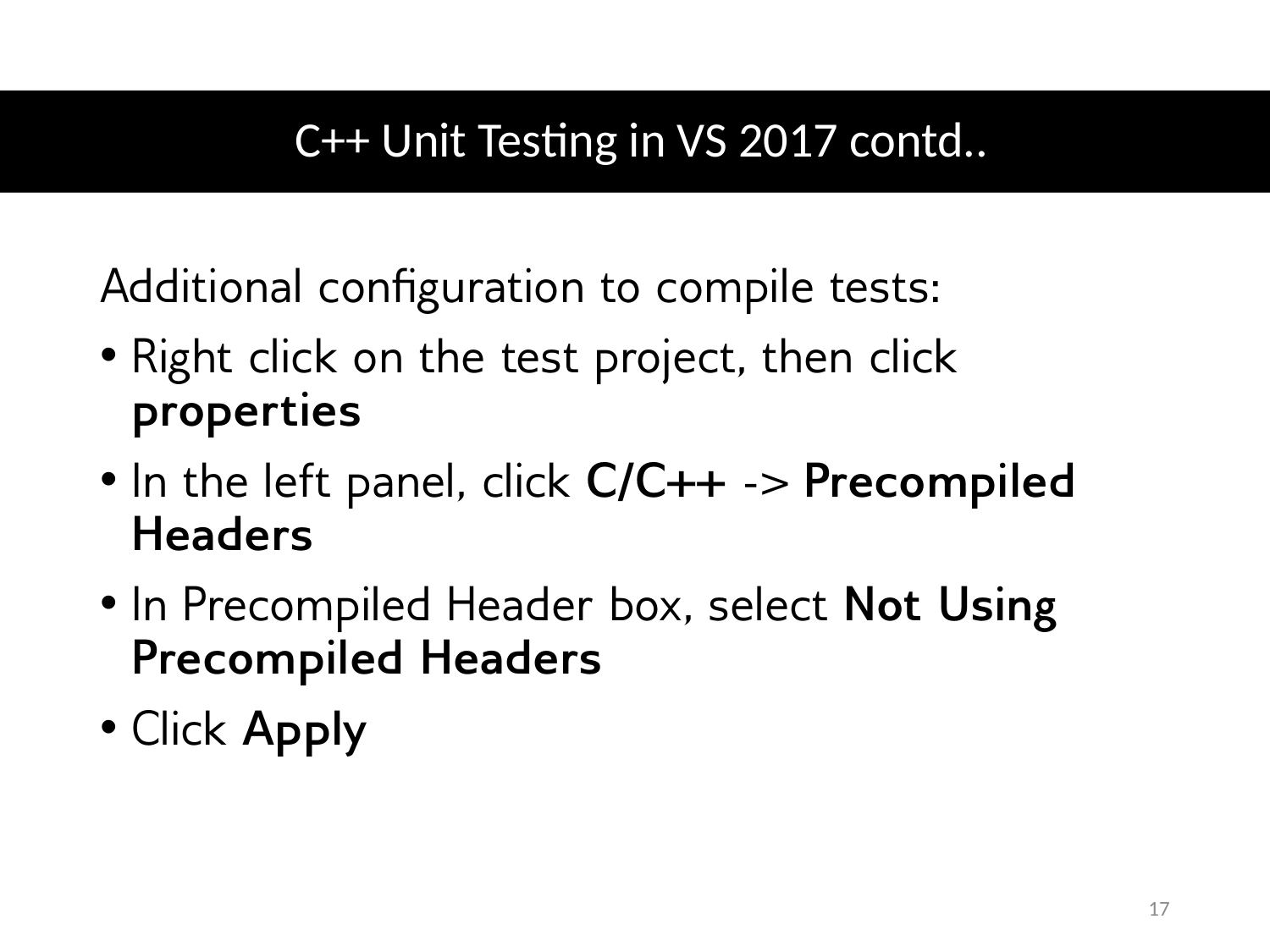

# C++ Unit Testing in VS 2017 contd..

Additional configuration to compile tests:
Right click on the test project, then click properties
In the left panel, click C/C++ -> Precompiled Headers
In Precompiled Header box, select Not Using Precompiled Headers
Click Apply
17